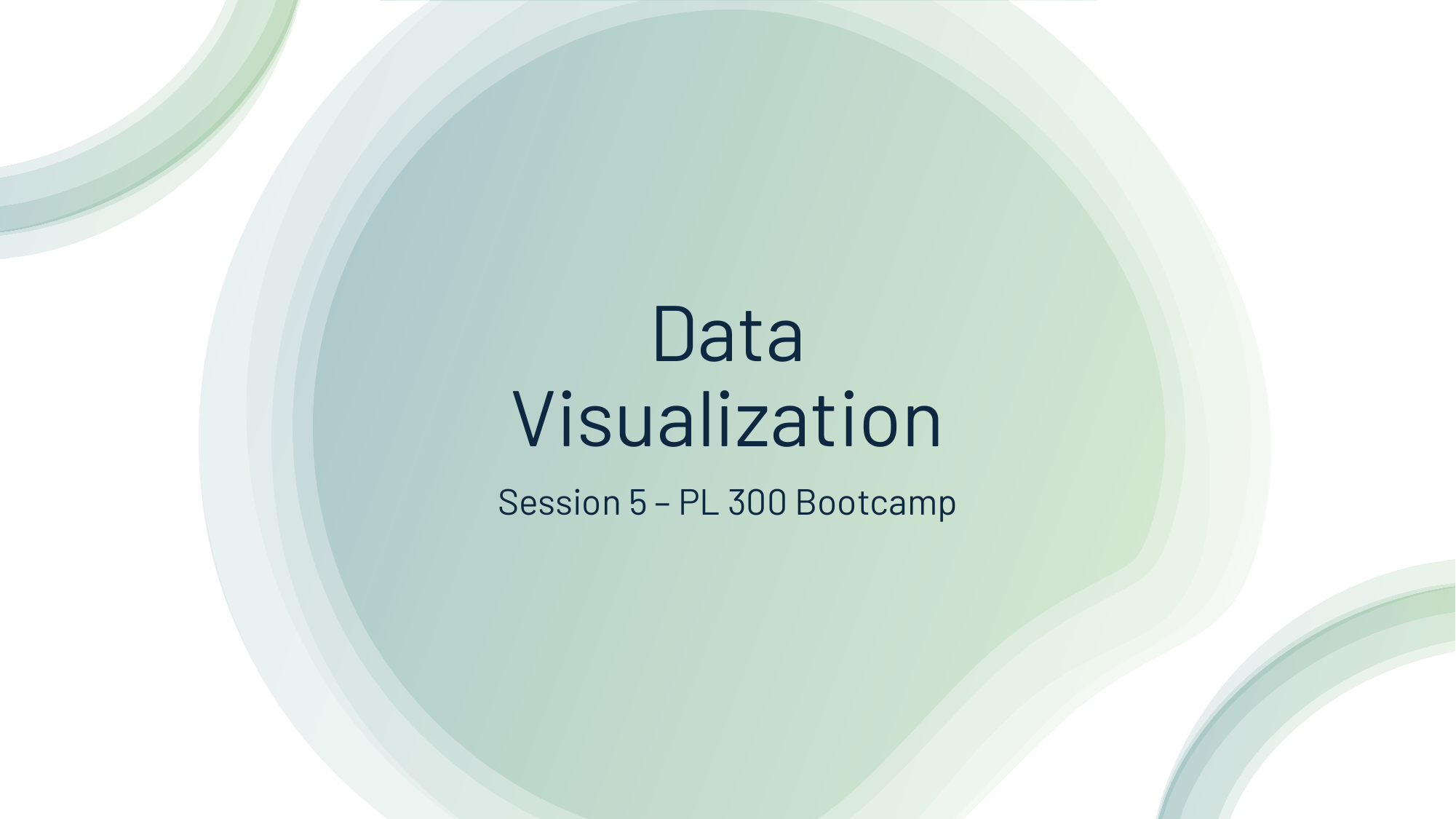

# Data Visualization
Session 5 – PL 300 Bootcamp